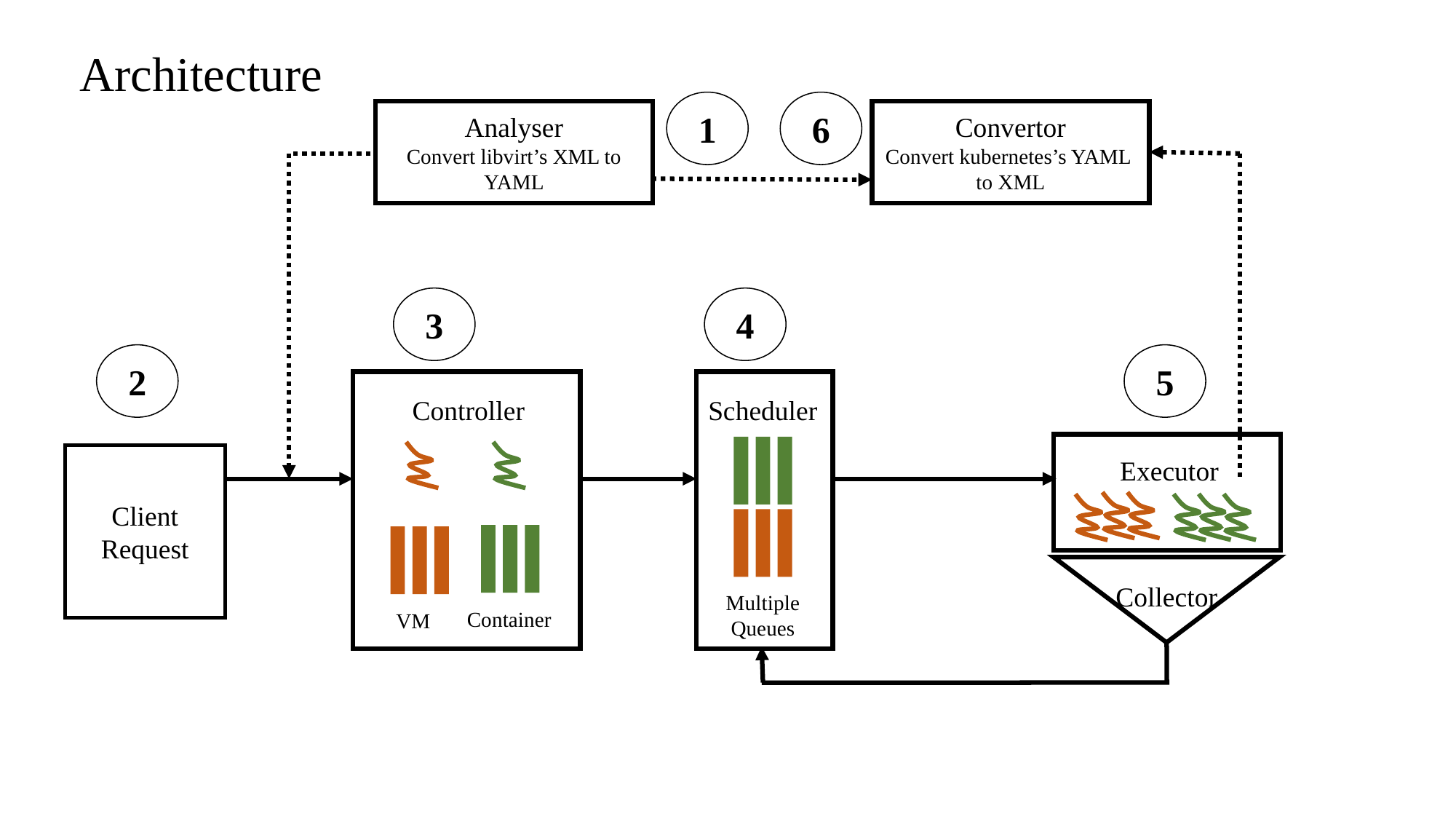

1
6
Analyser
Convert libvirt’s XML to YAML
Convertor
Convert kubernetes’s YAML  to XML
3
4
2
5

Controller

Container
VM

Scheduler

Multiple
Queues

Executor

Client
Request

Collector
# Architecture